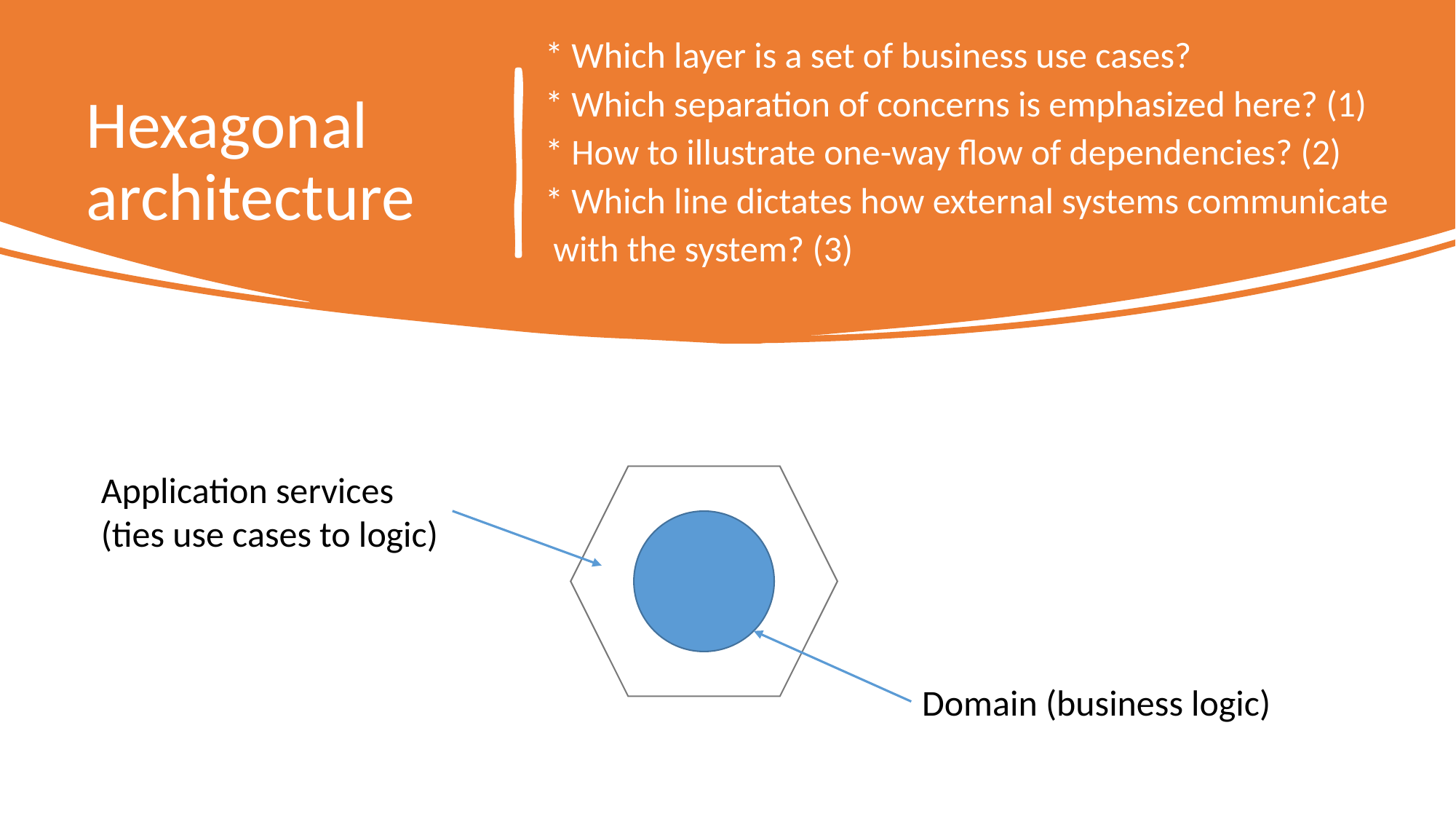

* Which layer is a set of business use cases?
* Which separation of concerns is emphasized here? (1)
* How to illustrate one-way flow of dependencies? (2)
* Which line dictates how external systems communicate
 with the system? (3)
# Hexagonal architecture

Application services
(ties use cases to logic)

Domain (business logic)